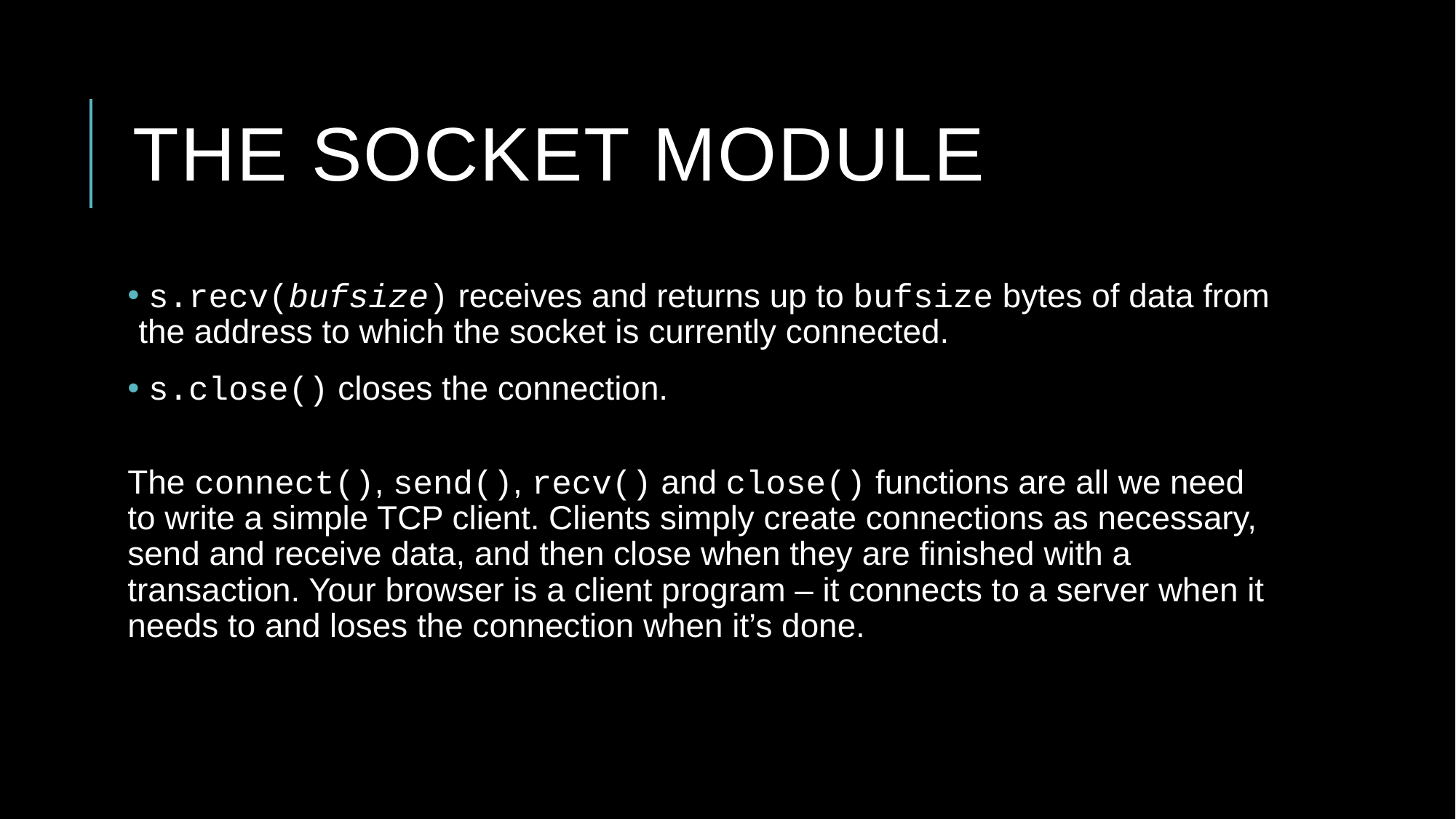

# The socket module
 s.recv(bufsize) receives and returns up to bufsize bytes of data from the address to which the socket is currently connected.
 s.close() closes the connection.
The connect(), send(), recv() and close() functions are all we need to write a simple TCP client. Clients simply create connections as necessary, send and receive data, and then close when they are finished with a transaction. Your browser is a client program – it connects to a server when it needs to and loses the connection when it’s done.